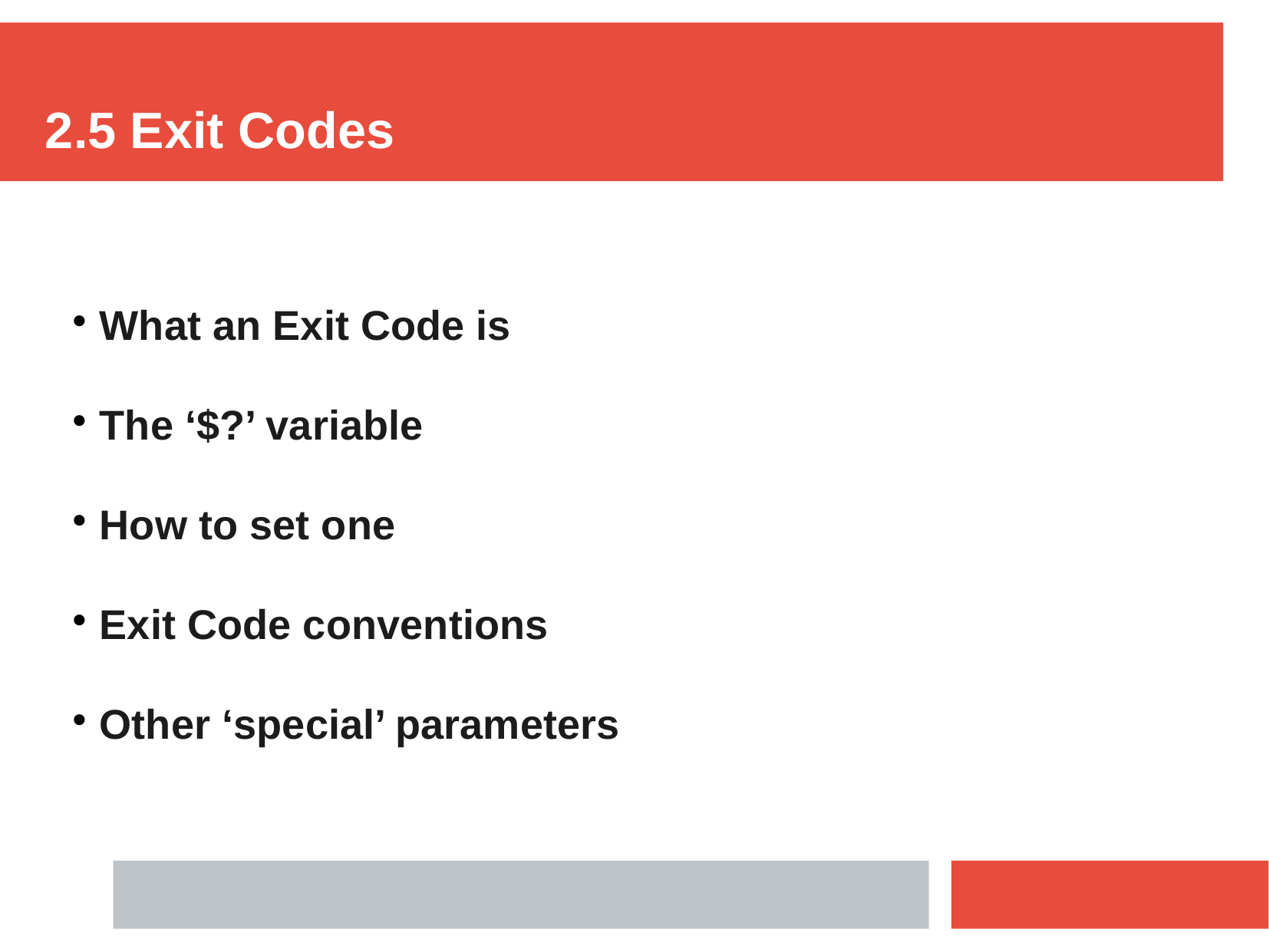

2.5 Exit Codes

What an Exit Code is

The ‘$?’ variable

How to set one

Exit Code conventions

Other ‘special’ parameters